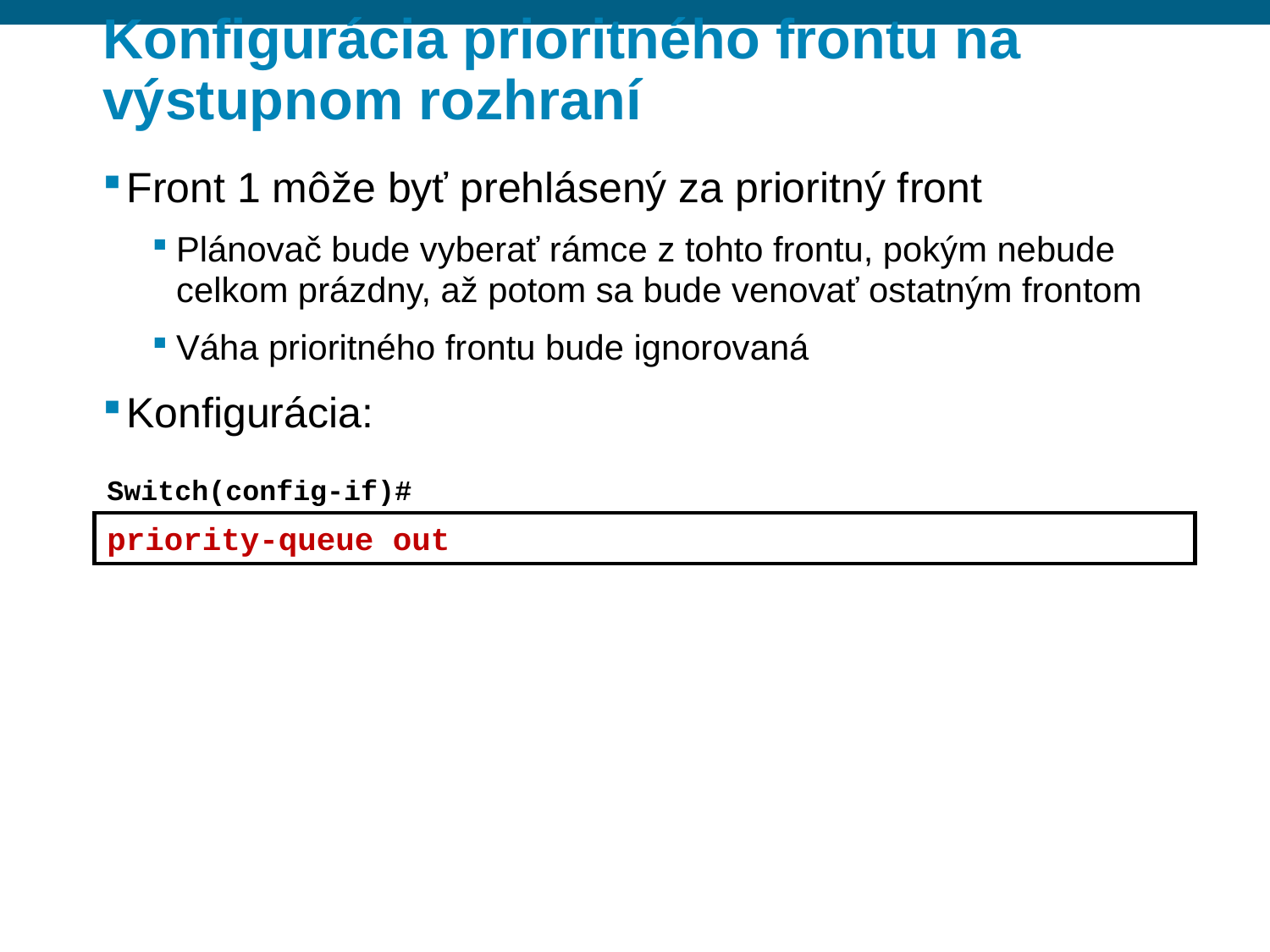

# Konfigurácia prioritného frontu na výstupnom rozhraní
Front 1 môže byť prehlásený za prioritný front
Plánovač bude vyberať rámce z tohto frontu, pokým nebude celkom prázdny, až potom sa bude venovať ostatným frontom
Váha prioritného frontu bude ignorovaná
Konfigurácia:
Switch(config-if)#
priority-queue out